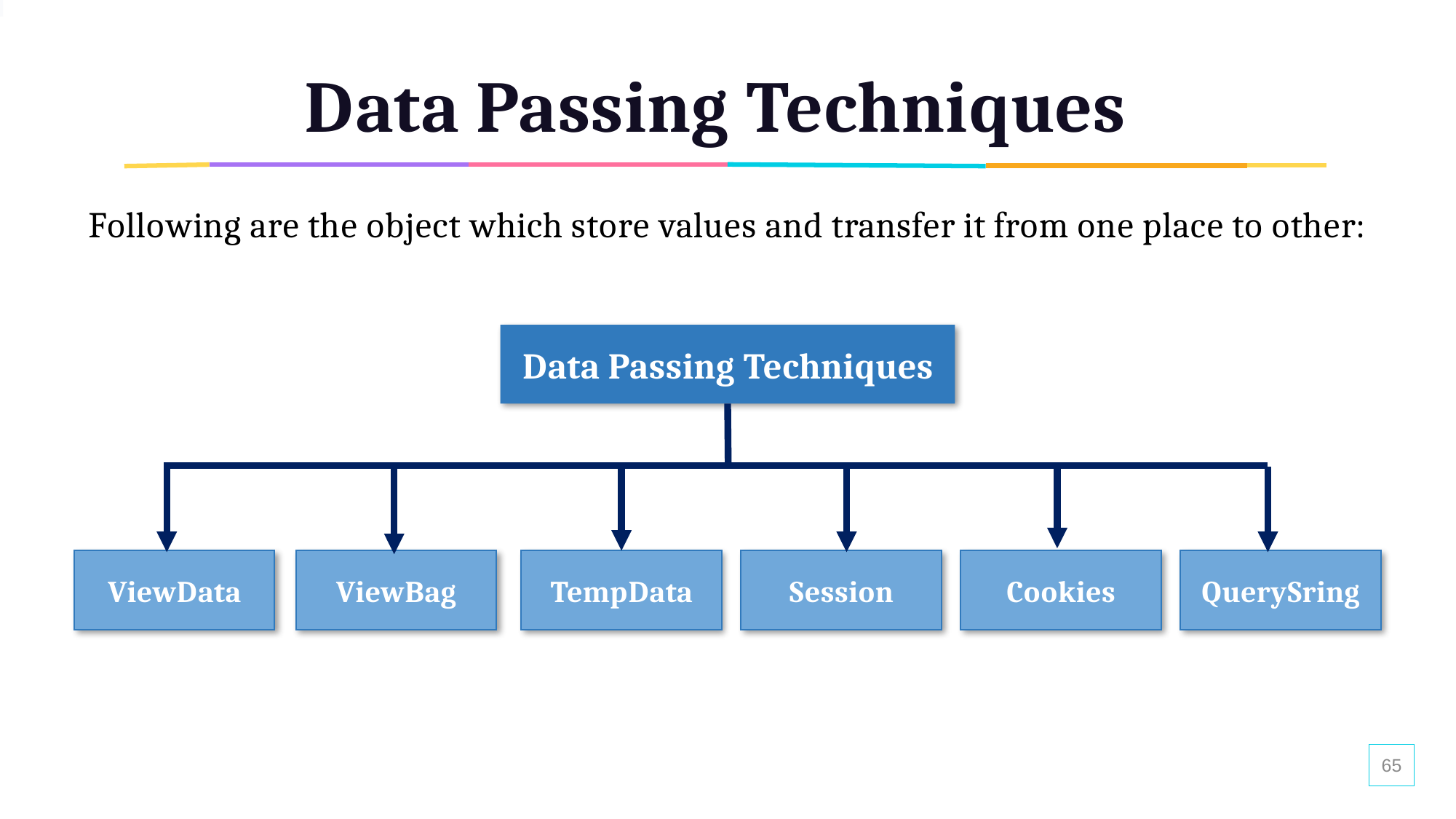

# Data Passing Techniques
Following are the object which store values and transfer it from one place to other:
Data Passing Techniques
ViewData
ViewBag
TempData
Session
Cookies
QuerySring
65